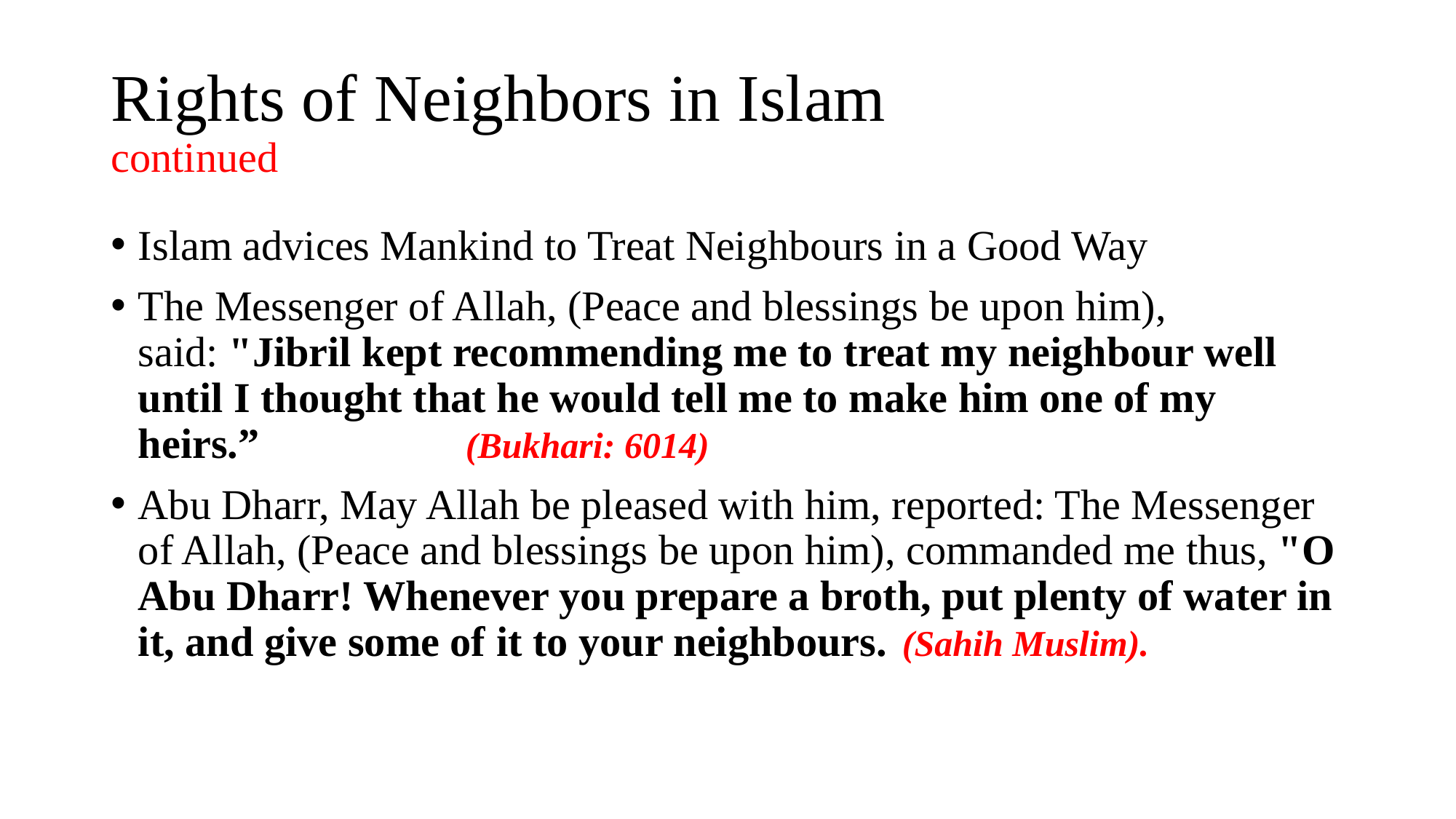

# Rights of Neighbors in Islam continued
Islam advices Mankind to Treat Neighbours in a Good Way
The Messenger of Allah, (Peace and blessings be upon him), said: "Jibril kept recommending me to treat my neighbour well until I thought that he would tell me to make him one of my heirs.”		(Bukhari: 6014)
Abu Dharr, May Allah be pleased with him, reported: The Messenger of Allah, (Peace and blessings be upon him), commanded me thus, "O Abu Dharr! Whenever you prepare a broth, put plenty of water in it, and give some of it to your neighbours. 	(Sahih Muslim).